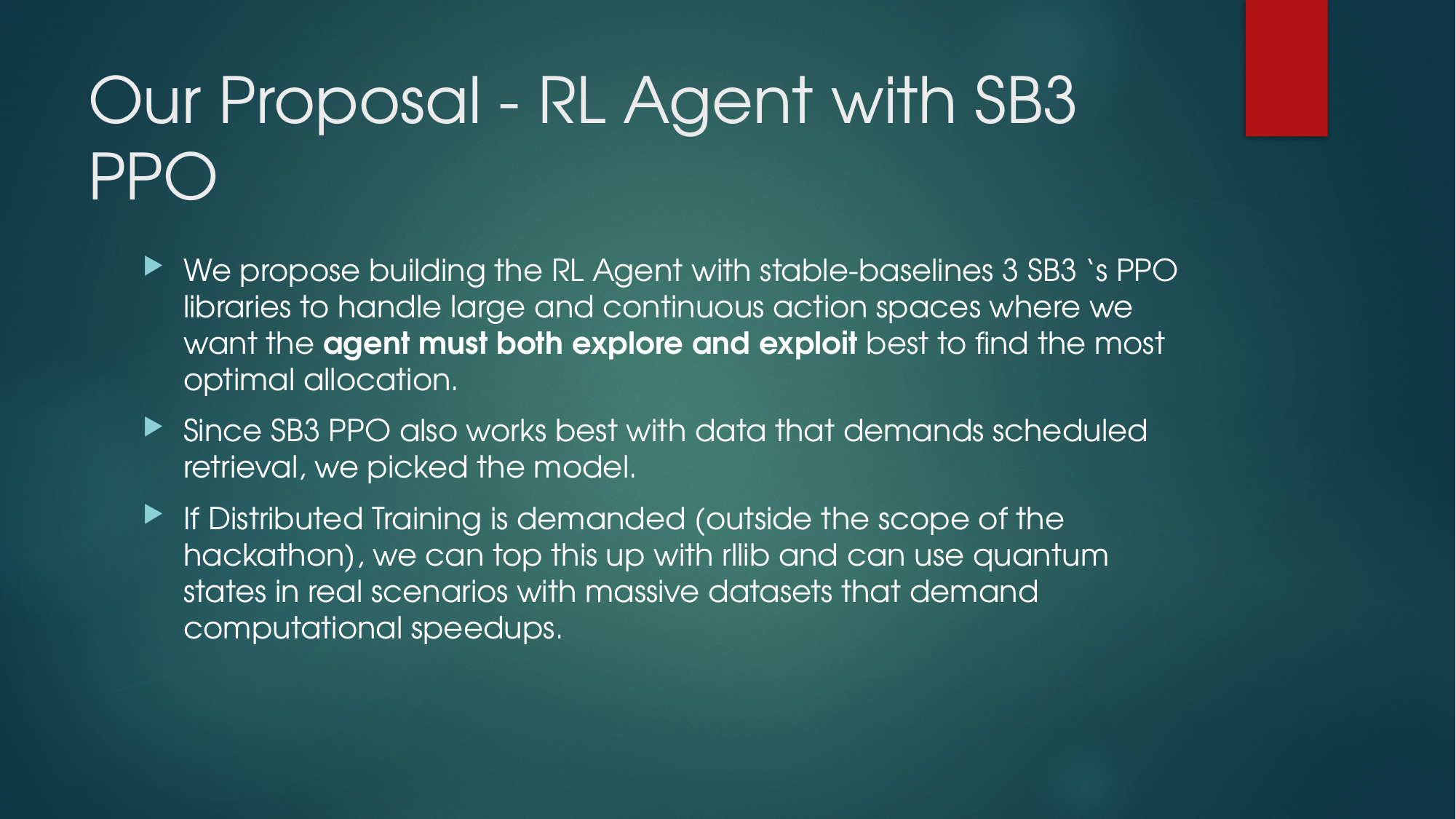

# Our Proposal - RL Agent with SB3 PPO
We propose building the RL Agent with stable-baselines 3 SB3 ‘s PPO libraries to handle large and continuous action spaces where we want the agent must both explore and exploit best to find the most optimal allocation.
Since SB3 PPO also works best with data that demands scheduled retrieval, we picked the model.
If Distributed Training is demanded (outside the scope of the hackathon), we can top this up with rllib and can use quantum states in real scenarios with massive datasets that demand computational speedups.